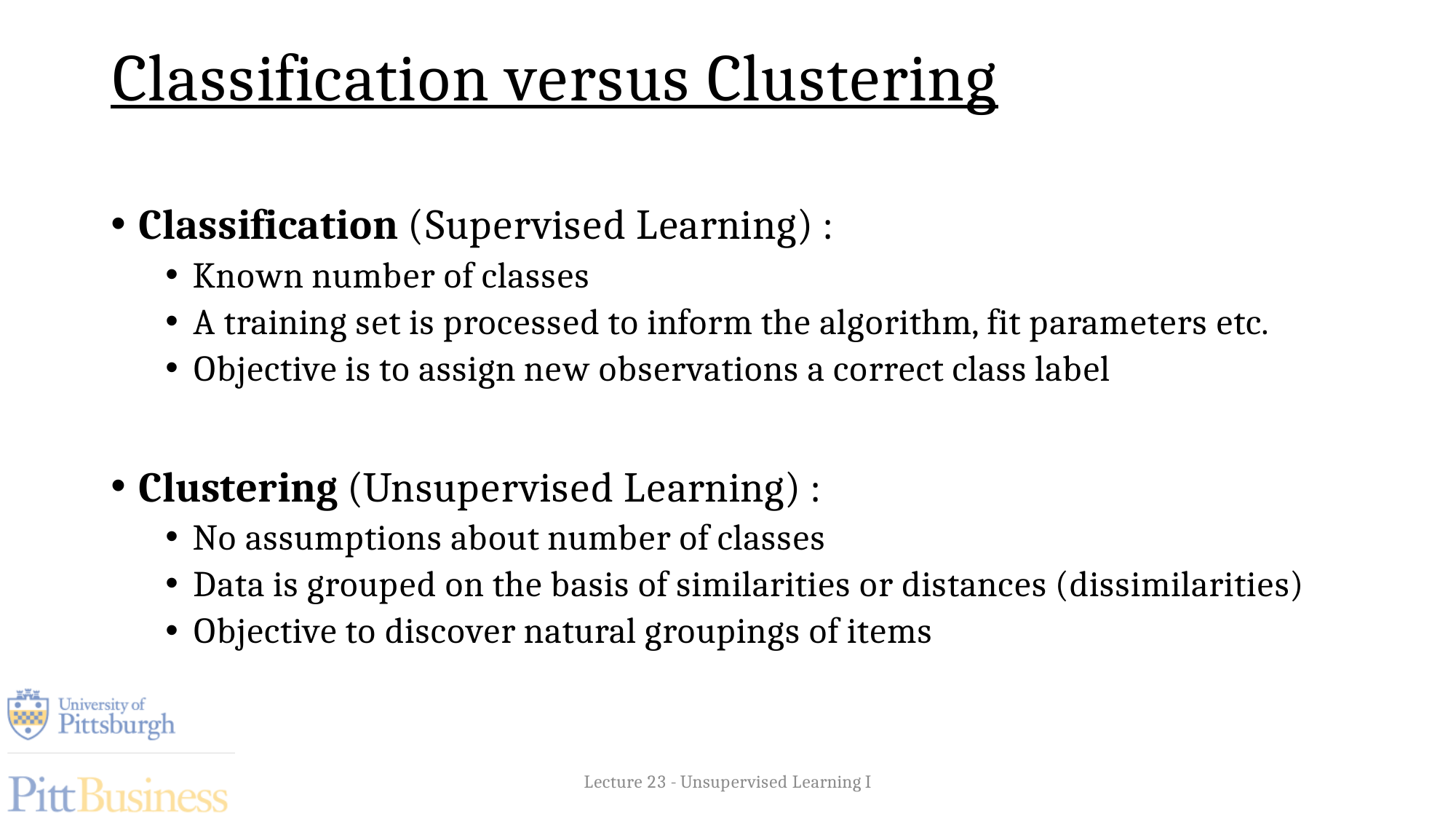

# Classification versus Clustering
Classification (Supervised Learning) :
Known number of classes
A training set is processed to inform the algorithm, fit parameters etc.
Objective is to assign new observations a correct class label

Clustering (Unsupervised Learning) :
No assumptions about number of classes
Data is grouped on the basis of similarities or distances (dissimilarities)
Objective to discover natural groupings of items

Lecture 23 - Unsupervised Learning I